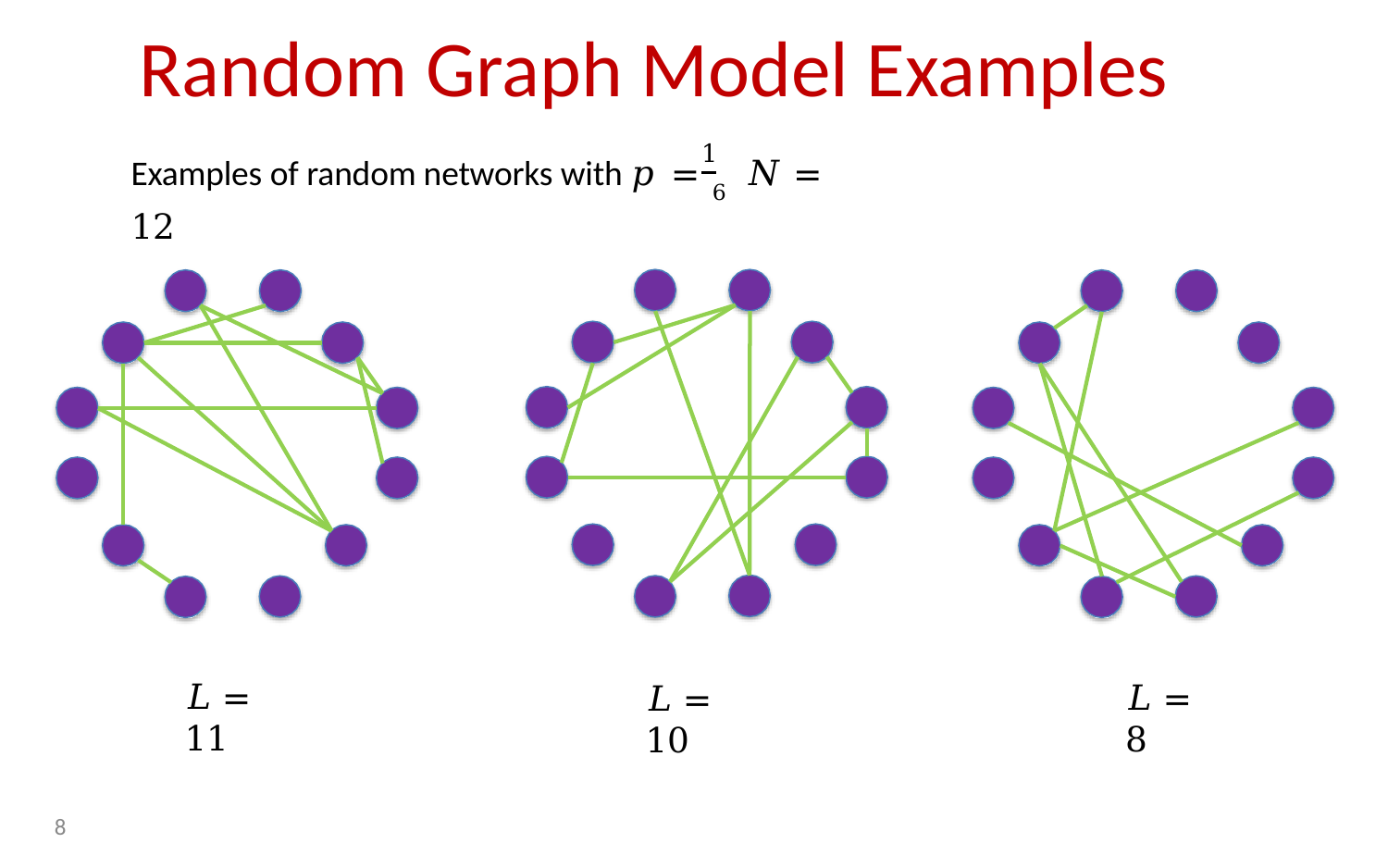

# Random Graph Model Examples
1
Examples of random networks with 𝑝 = 6	𝑁 = 12

𝐿 = 11
𝐿 = 8
𝐿 = 10
8